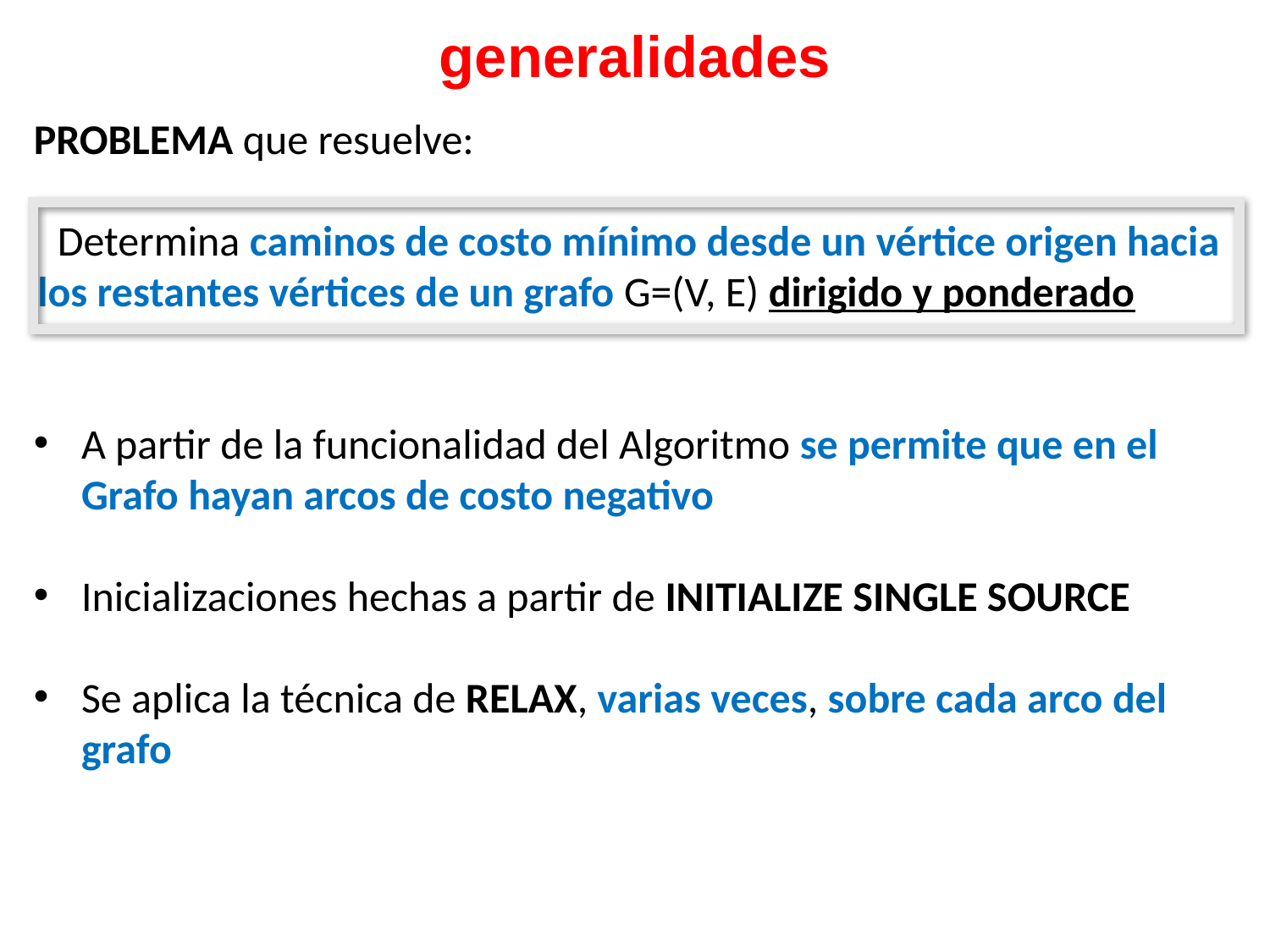

# generalidades
PROBLEMA que resuelve:

Determina caminos de costo mínimo desde un vértice origen hacia los restantes vértices de un grafo G=(V, E) dirigido y ponderado

A partir de la funcionalidad del Algoritmo se permite que en el Grafo hayan arcos de costo negativo

Inicializaciones hechas a partir de INITIALIZE SINGLE SOURCE

Se aplica la técnica de RELAX, varias veces, sobre cada arco del grafo